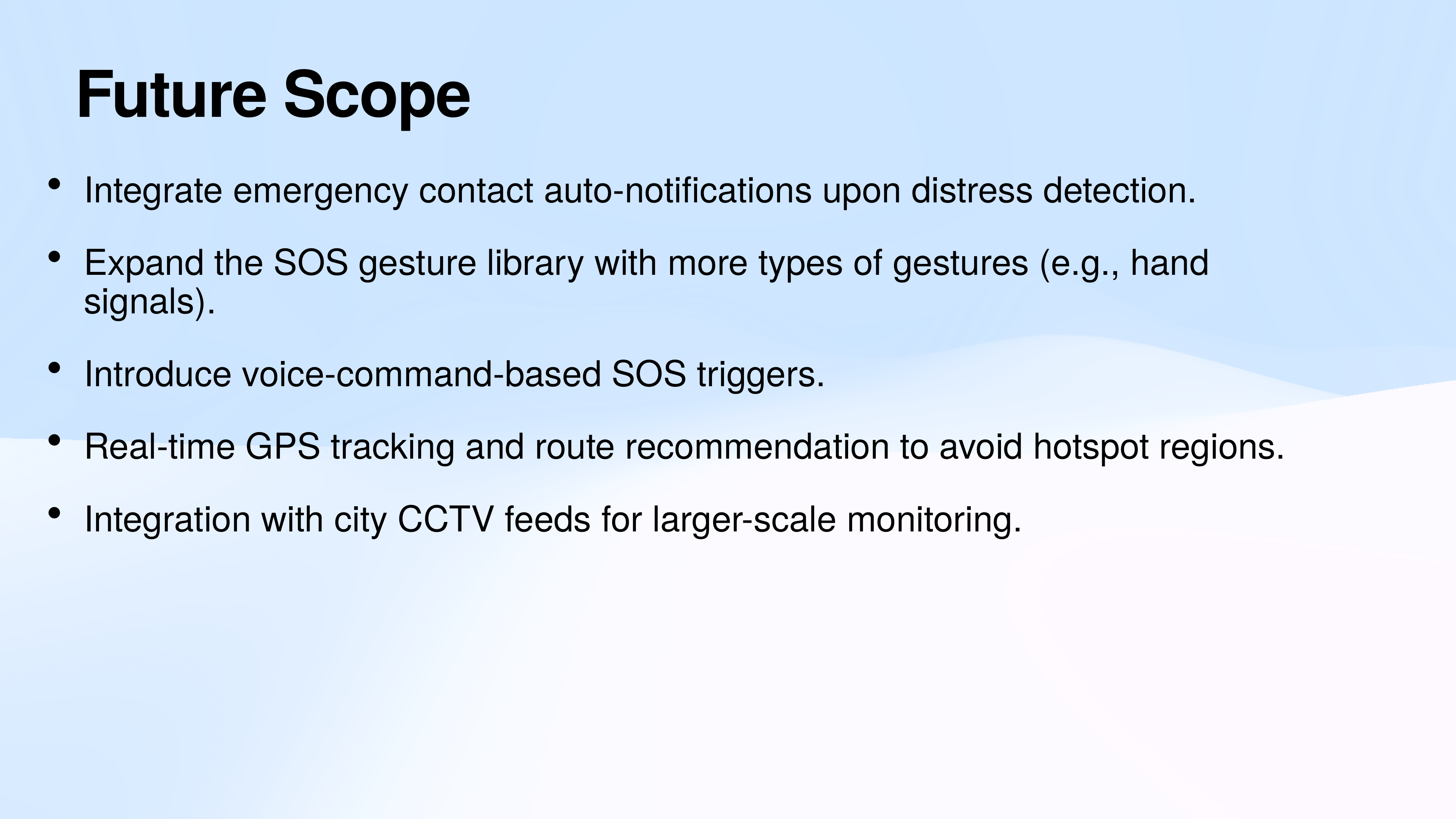

# Future Scope
Integrate emergency contact auto-notifications upon distress detection.
Expand the SOS gesture library with more types of gestures (e.g., hand signals).
Introduce voice-command-based SOS triggers.
Real-time GPS tracking and route recommendation to avoid hotspot regions.
Integration with city CCTV feeds for larger-scale monitoring.